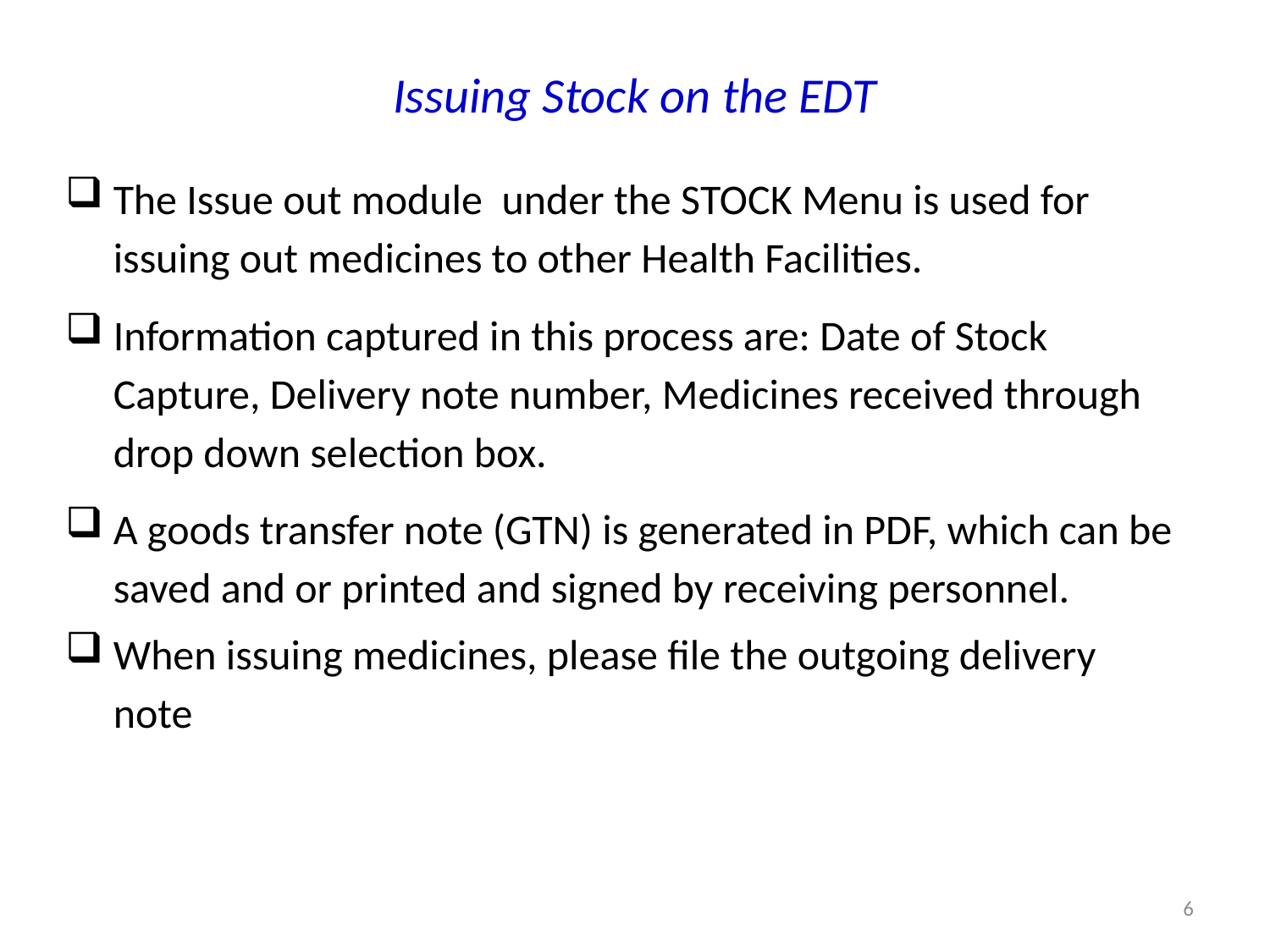

# Issuing Stock on the EDT
The Issue out module  under the STOCK Menu is used for issuing out medicines to other Health Facilities.
Information captured in this process are: Date of Stock Capture, Delivery note number, Medicines received through drop down selection box.
A goods transfer note (GTN) is generated in PDF, which can be saved and or printed and signed by receiving personnel.
When issuing medicines, please file the outgoing delivery note
6